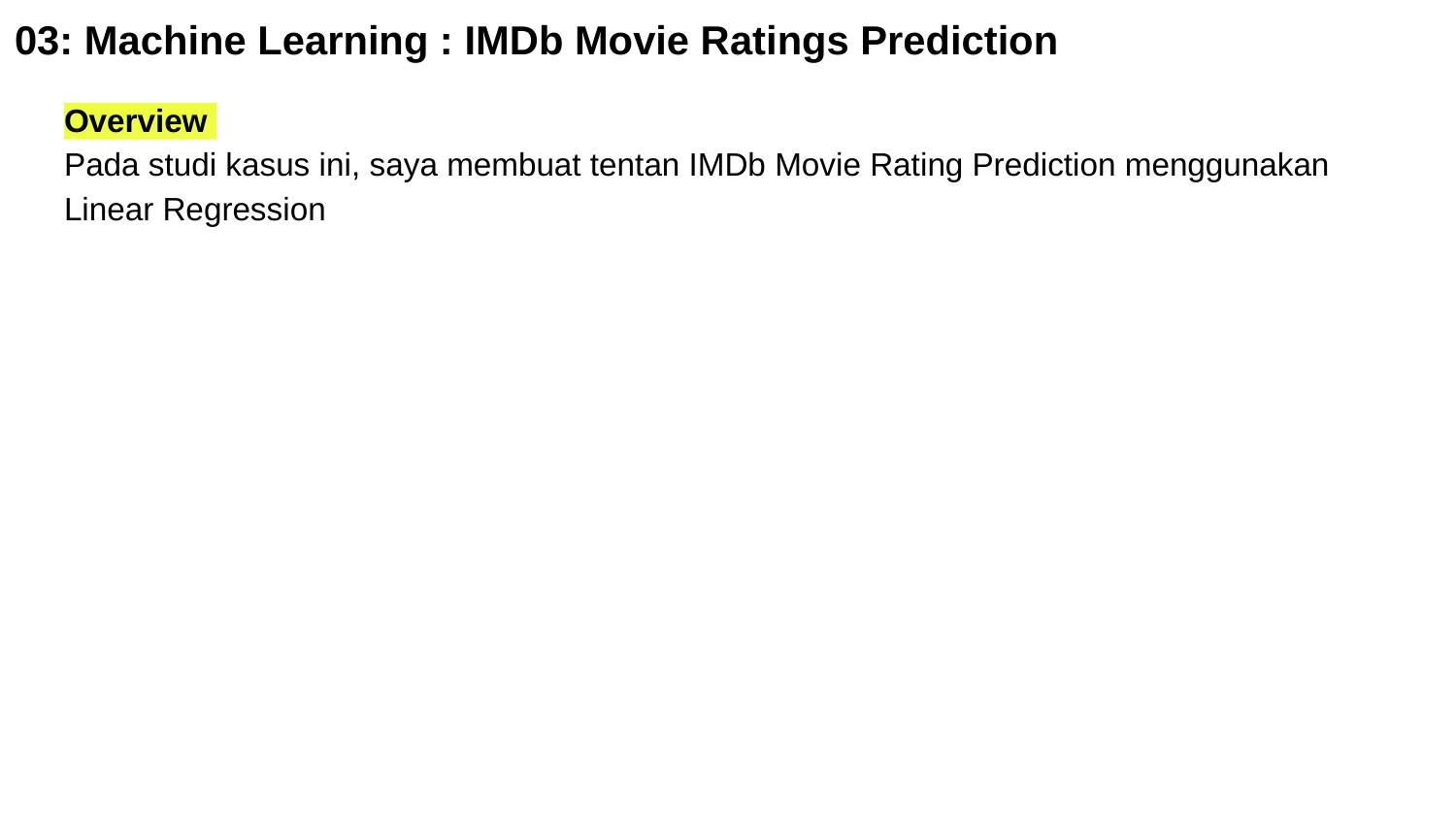

# 03: Machine Learning : IMDb Movie Ratings Prediction
Overview
Pada studi kasus ini, saya membuat tentan IMDb Movie Rating Prediction menggunakan Linear Regression